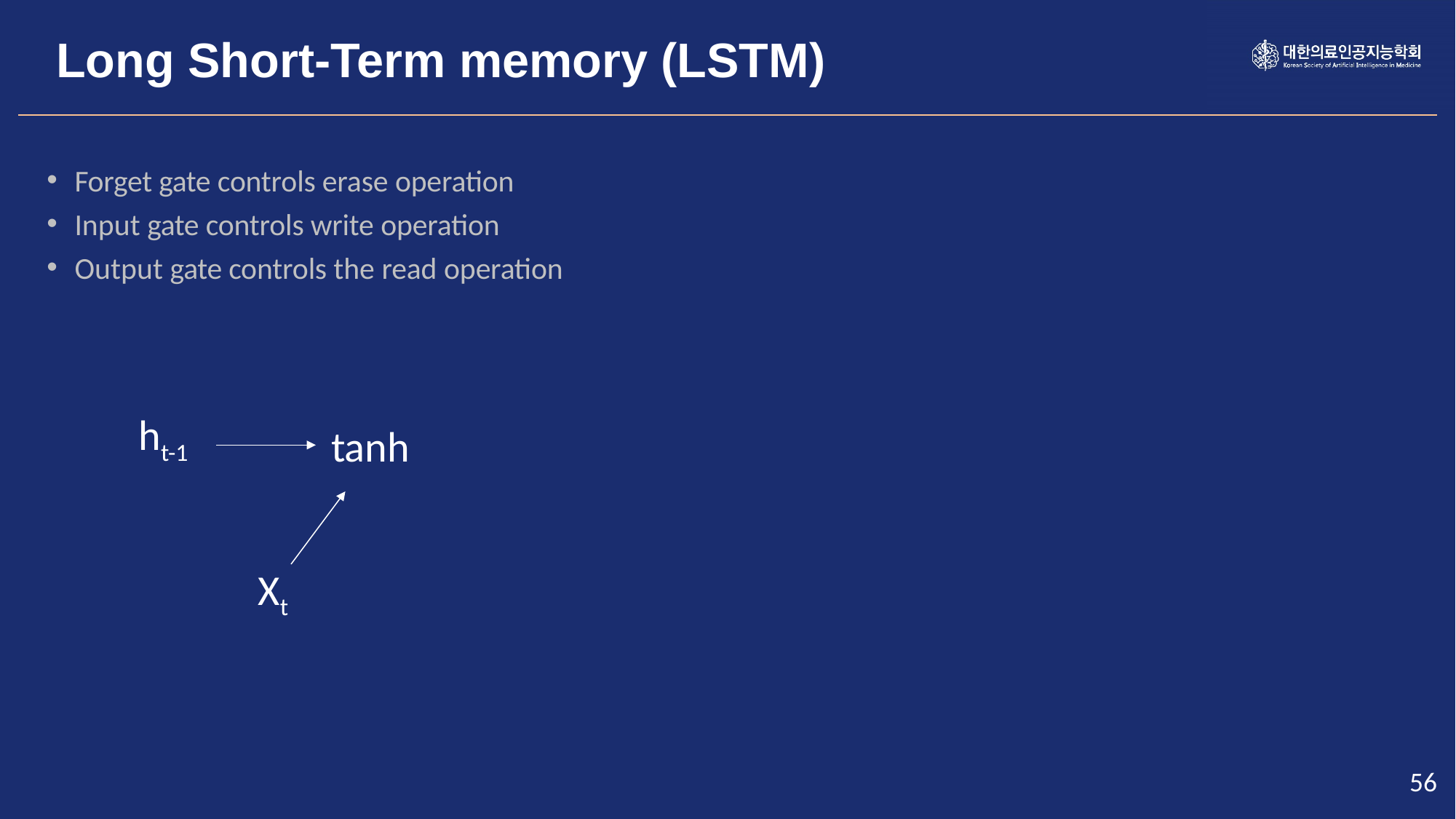

Long Short-Term memory (LSTM)
Forget gate controls erase operation
Input gate controls write operation
Output gate controls the read operation
ht-1
tanh
Xt
56